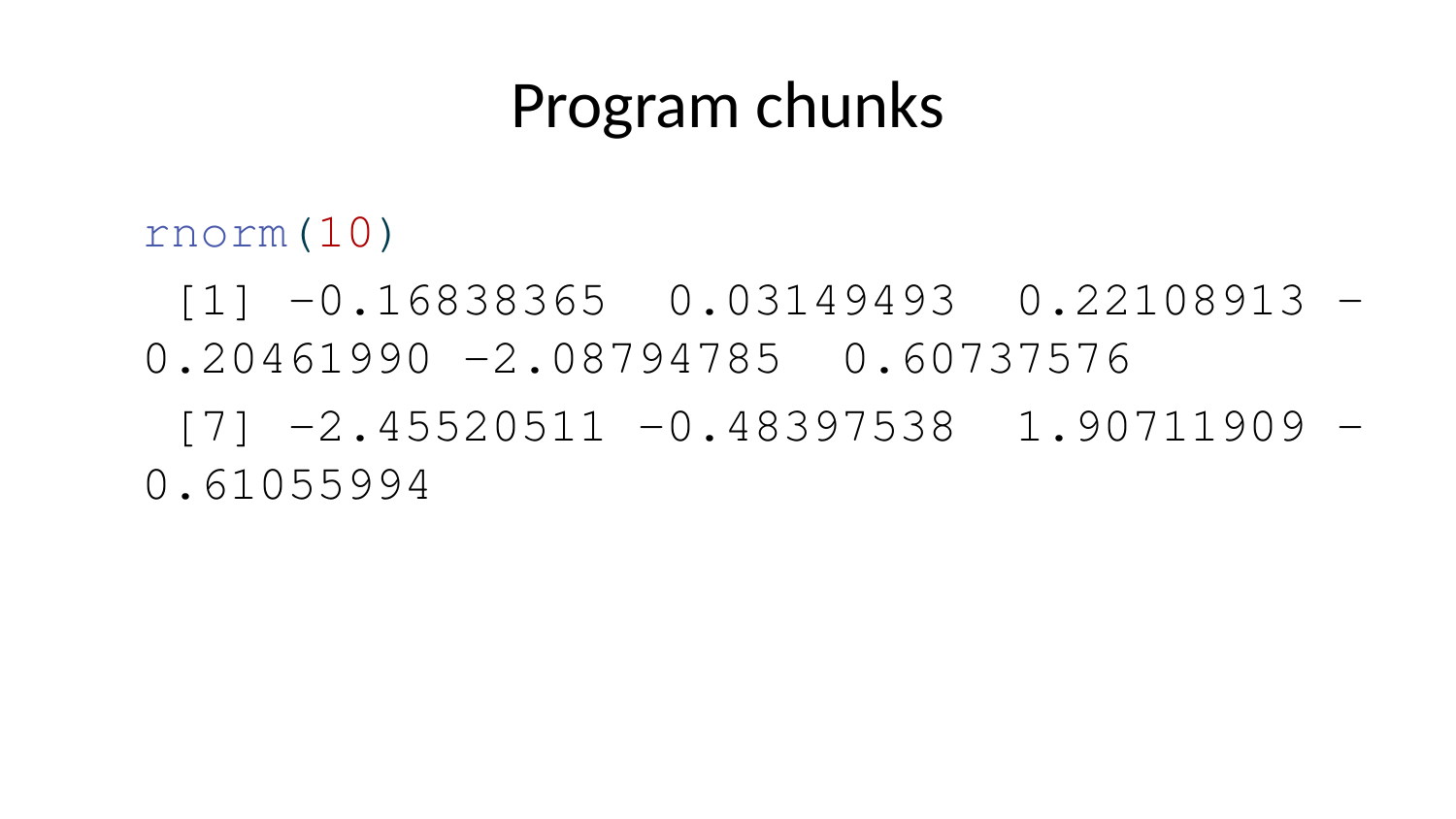

# Program chunks
rnorm(10)
 [1] -0.16838365  0.03149493  0.22108913 -0.20461990 -2.08794785  0.60737576
 [7] -2.45520511 -0.48397538  1.90711909 -0.61055994